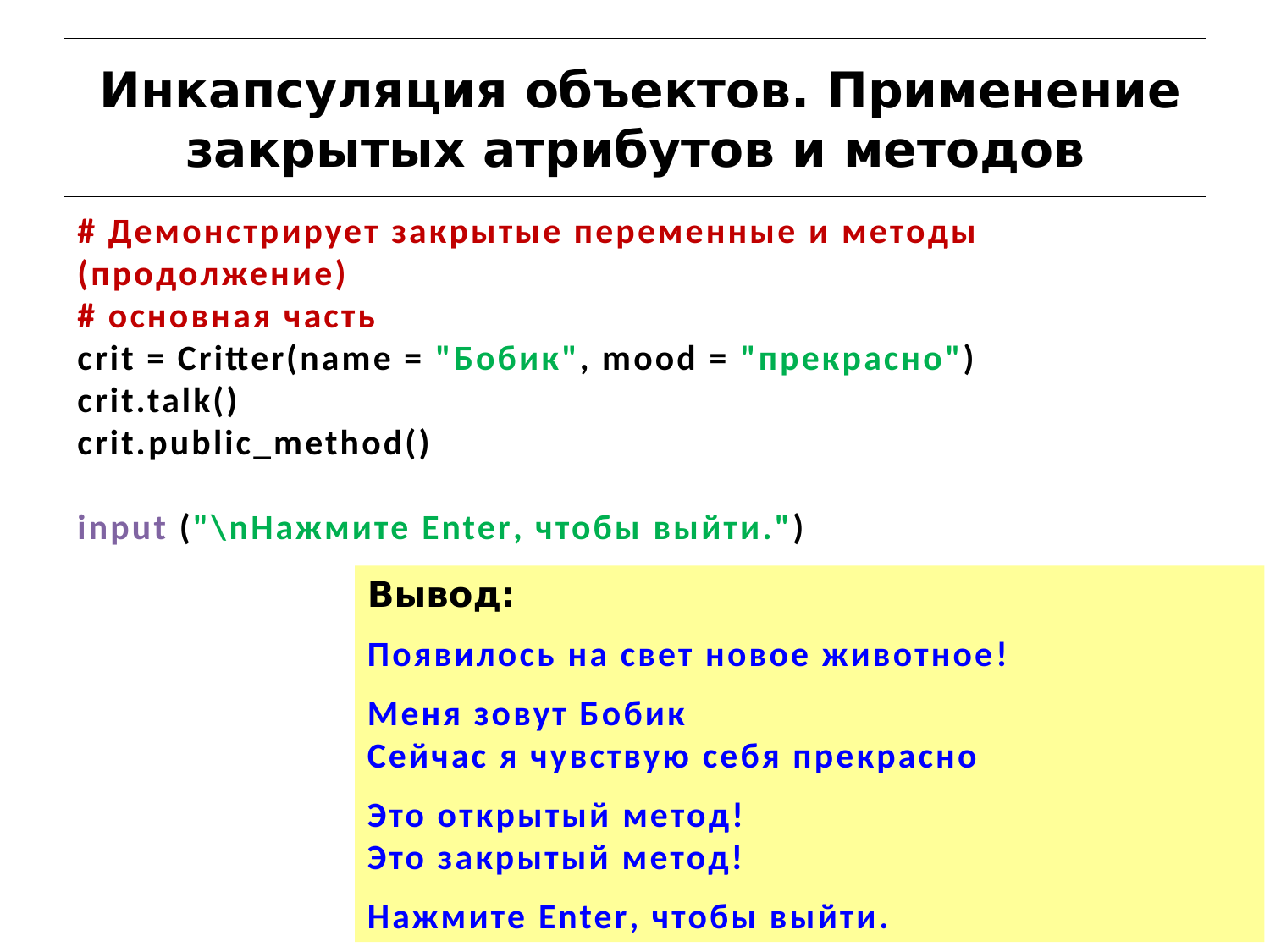

# Инкапсуляция объектов. Применение закрытых атрибутов и методов
# Демонстрирует закрытые переменные и методы
(продолжение)
# основная часть
crit = Critter(name = "Бобик", mood = "прекрасно")
crit.talk()
crit.public_method()

input ("\nНажмите Enter, чтобы выйти.")
Вывод:

Появилось на свет новое животное!

Меня зовут Бобик
Сейчас я чувствую себя прекрасно

Это открытый метод!
Это закрытый метод!

Нажмите Enter, чтобы выйти.